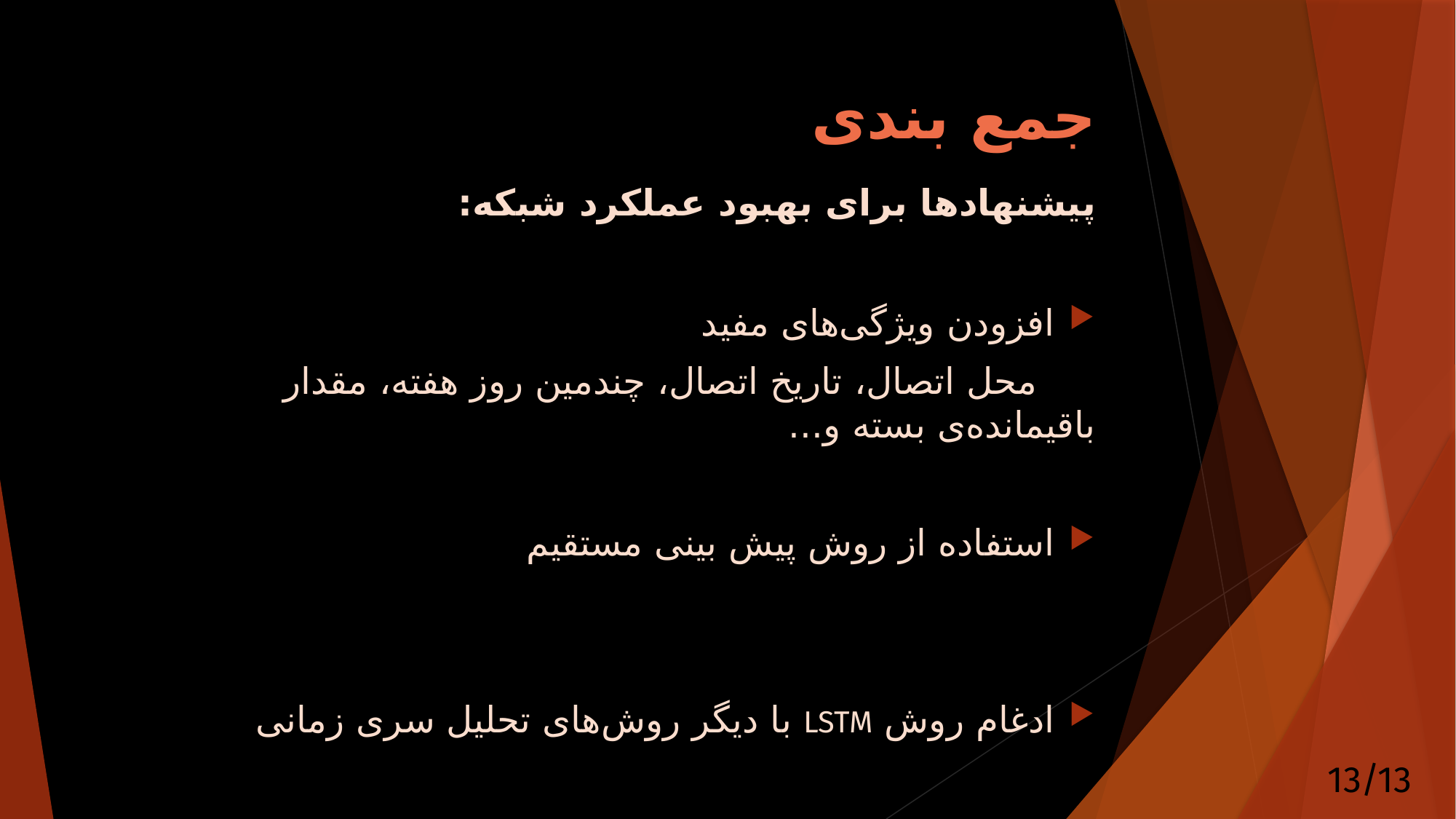

# جمع بندی
پیشنهادها برای بهبود عملکرد شبکه:
افزودن ویژگی‌های مفید
     محل اتصال، تاریخ اتصال، چندمین روز هفته، مقدار باقیمانده‌ی بسته و...

استفاده از روش پیش بینی مستقیم

ادغام روش LSTM با دیگر روش‌های تحلیل سری زمانی
13/13